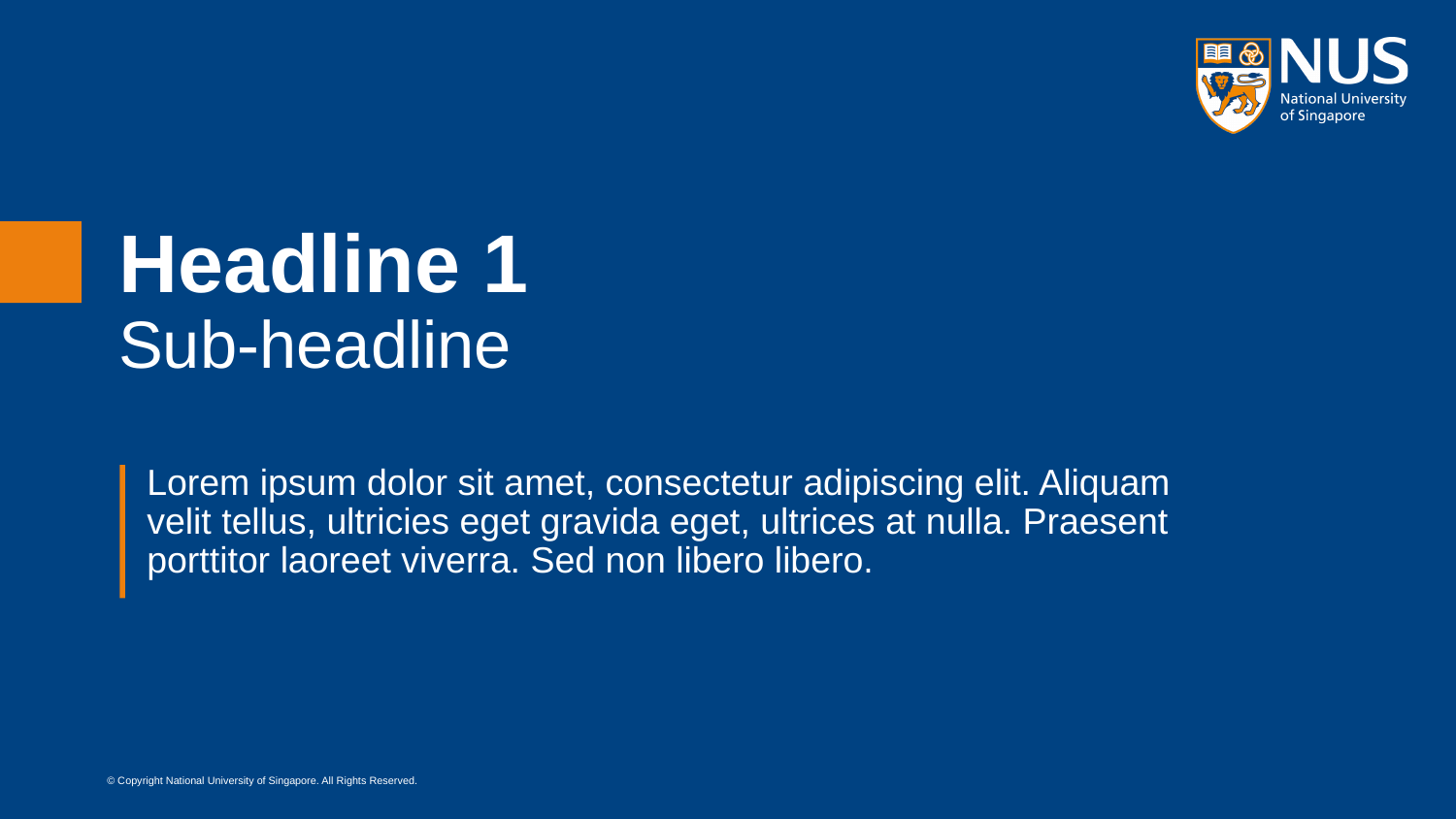

# Headline 1 Sub-headline
Lorem ipsum dolor sit amet, consectetur adipiscing elit. Aliquam velit tellus, ultricies eget gravida eget, ultrices at nulla. Praesent porttitor laoreet viverra. Sed non libero libero.